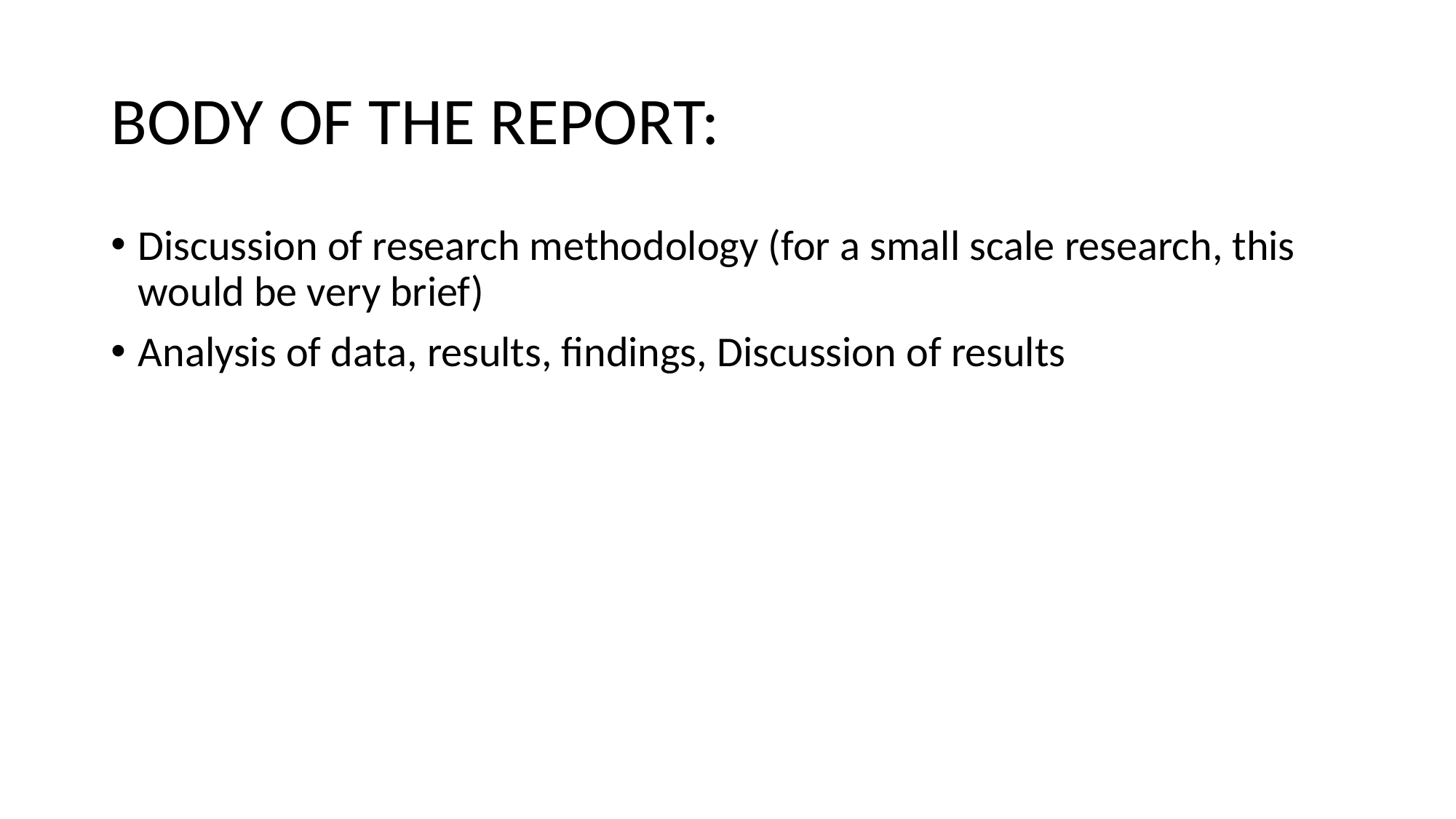

# BODY OF THE REPORT:
Discussion of research methodology (for a small scale research, this would be very brief)
Analysis of data, results, findings, Discussion of results